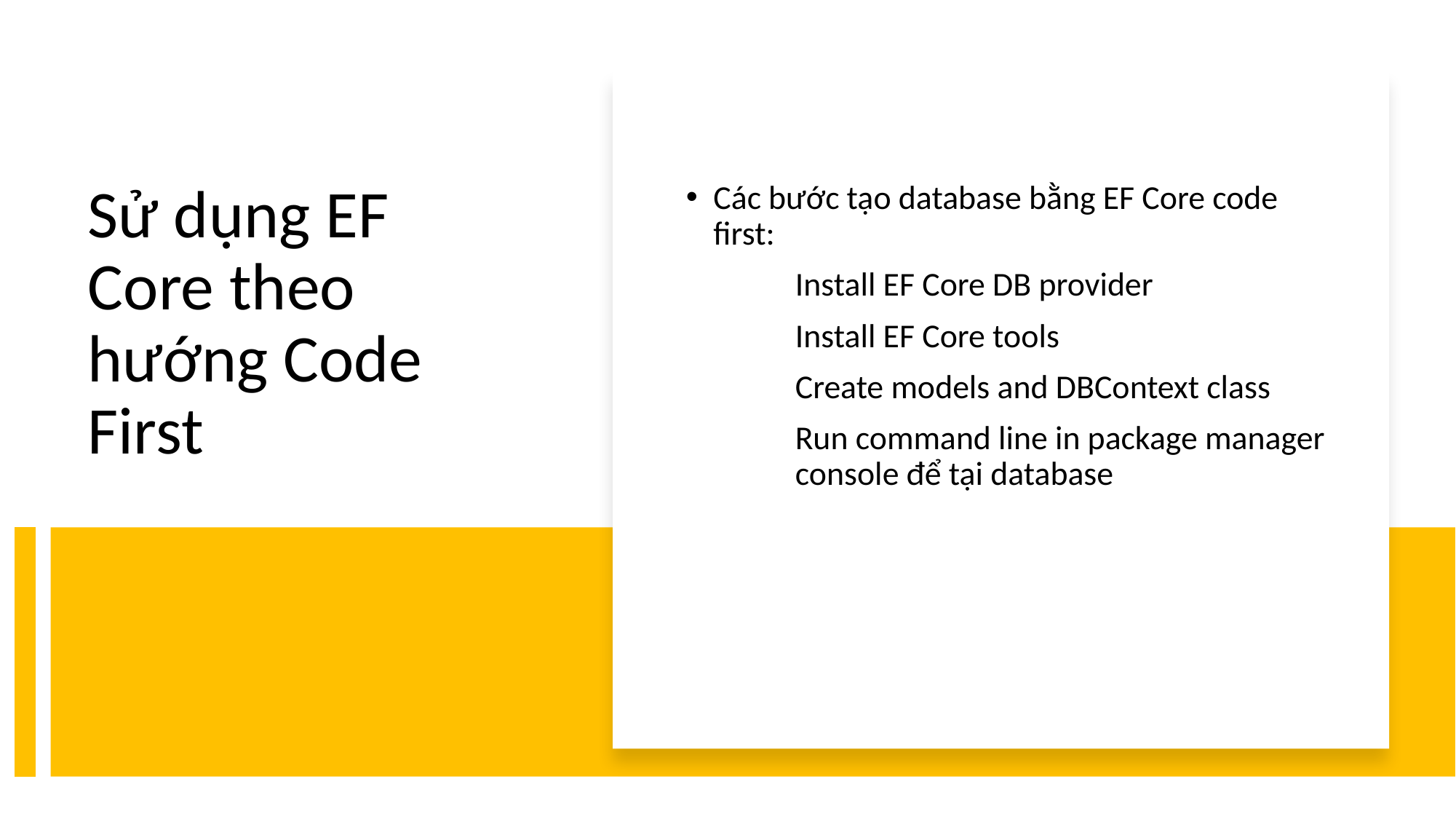

Các bước tạo database bằng EF Core code first:
	Install EF Core DB provider
	Install EF Core tools
	Create models and DBContext class
	Run command line in package manager 	console để tại database

# Sử dụng EF Core theo hướng Code First